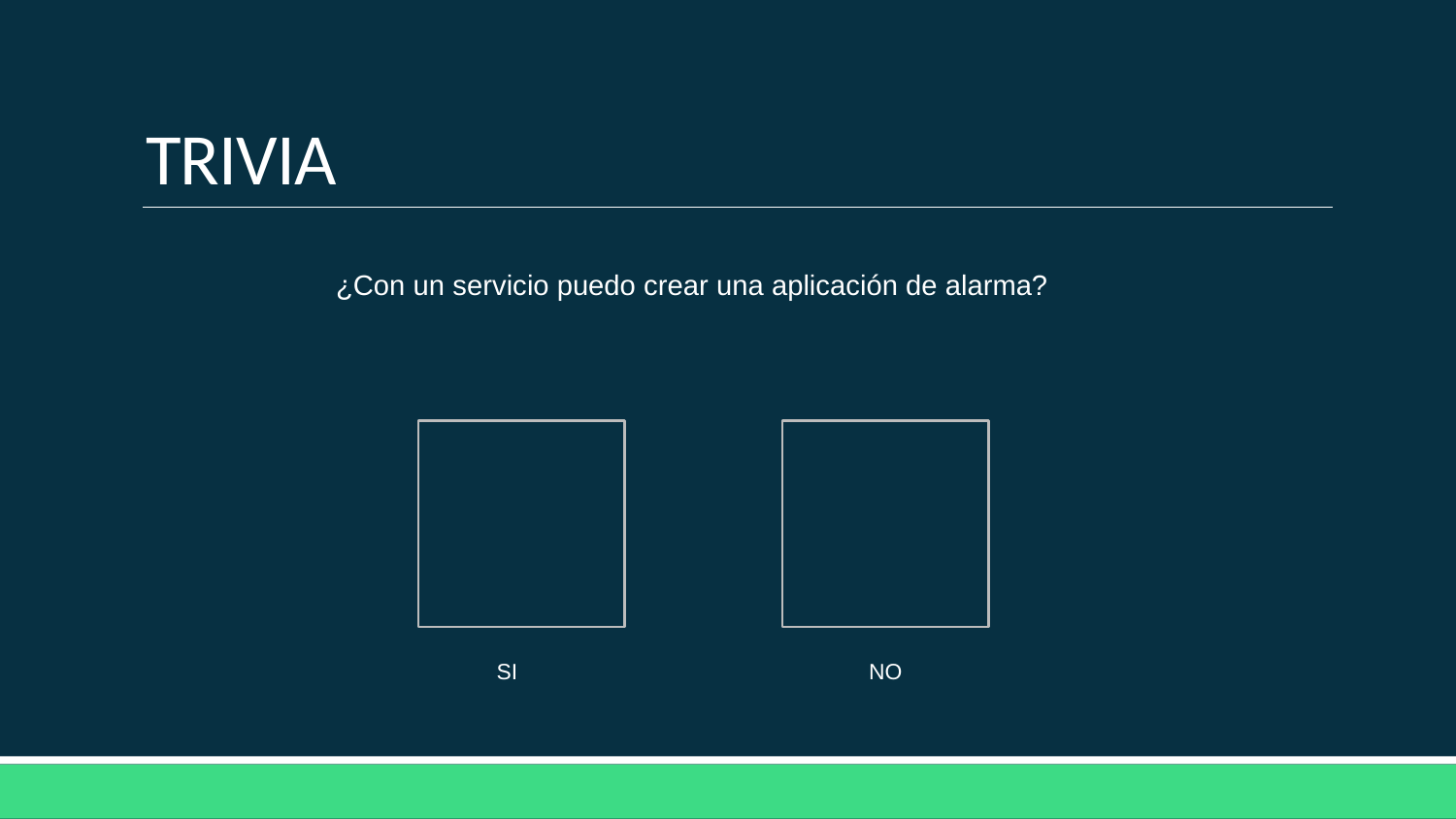

# TRIVIA
¿Con un servicio puedo crear una aplicación de alarma?

SI
NO